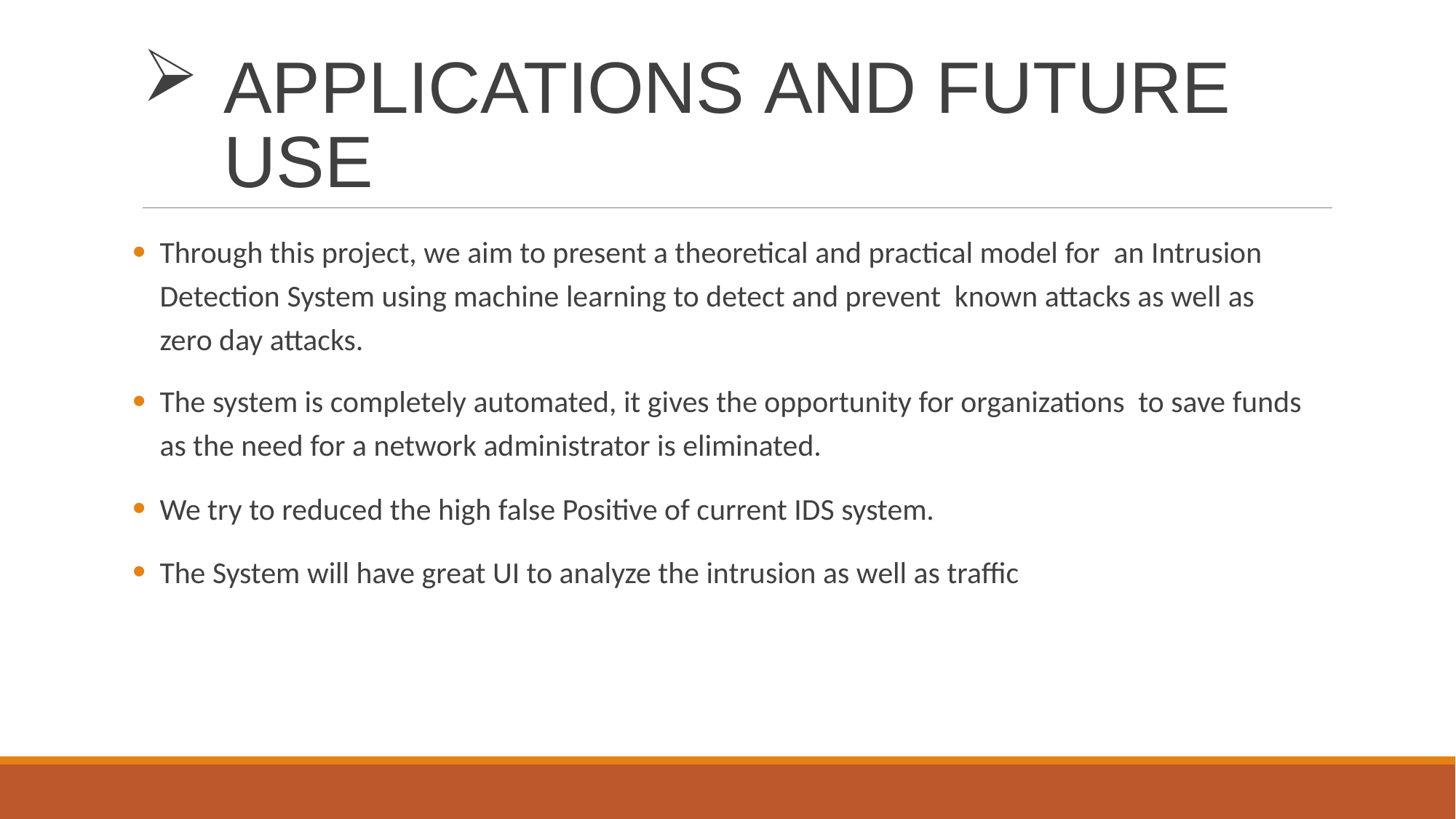

# APPLICATIONS AND FUTURE USE
Through this project, we aim to present a theoretical and practical model for  an Intrusion Detection System using machine learning to detect and prevent  known attacks as well as zero day attacks.
The system is completely automated, it gives the opportunity for organizations  to save funds as the need for a network administrator is eliminated.
We try to reduced the high false Positive of current IDS system.
The System will have great UI to analyze the intrusion as well as traffic